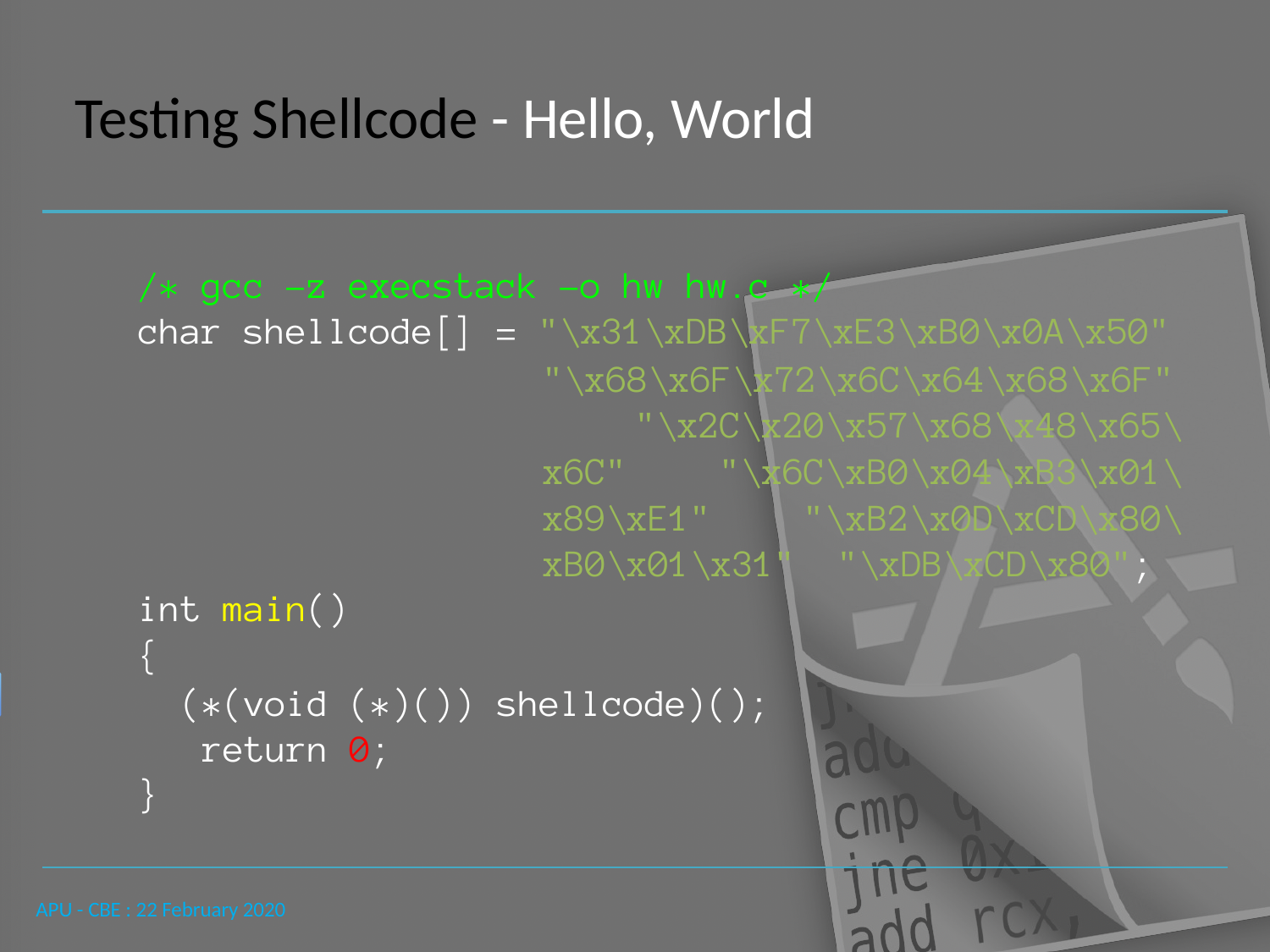

# Testing Shellcode - Hello, World

/* gcc -z execstack -o hw hw.c */
char shellcode[] = "\x31\xDB\xF7\xE3\xB0\x0A\x50"
"\x68\x6F\x72\x6C\x64\x68\x6F"  "\x2C\x20\x57\x68\x48\x65\x6C"  "\x6C\xB0\x04\xB3\x01\x89\xE1"  "\xB2\x0D\xCD\x80\xB0\x01\x31"  "\xDB\xCD\x80";
int main()
{
(*(void (*)()) shellcode)();  return 0;
}

APU - CBE : 22 February 2020